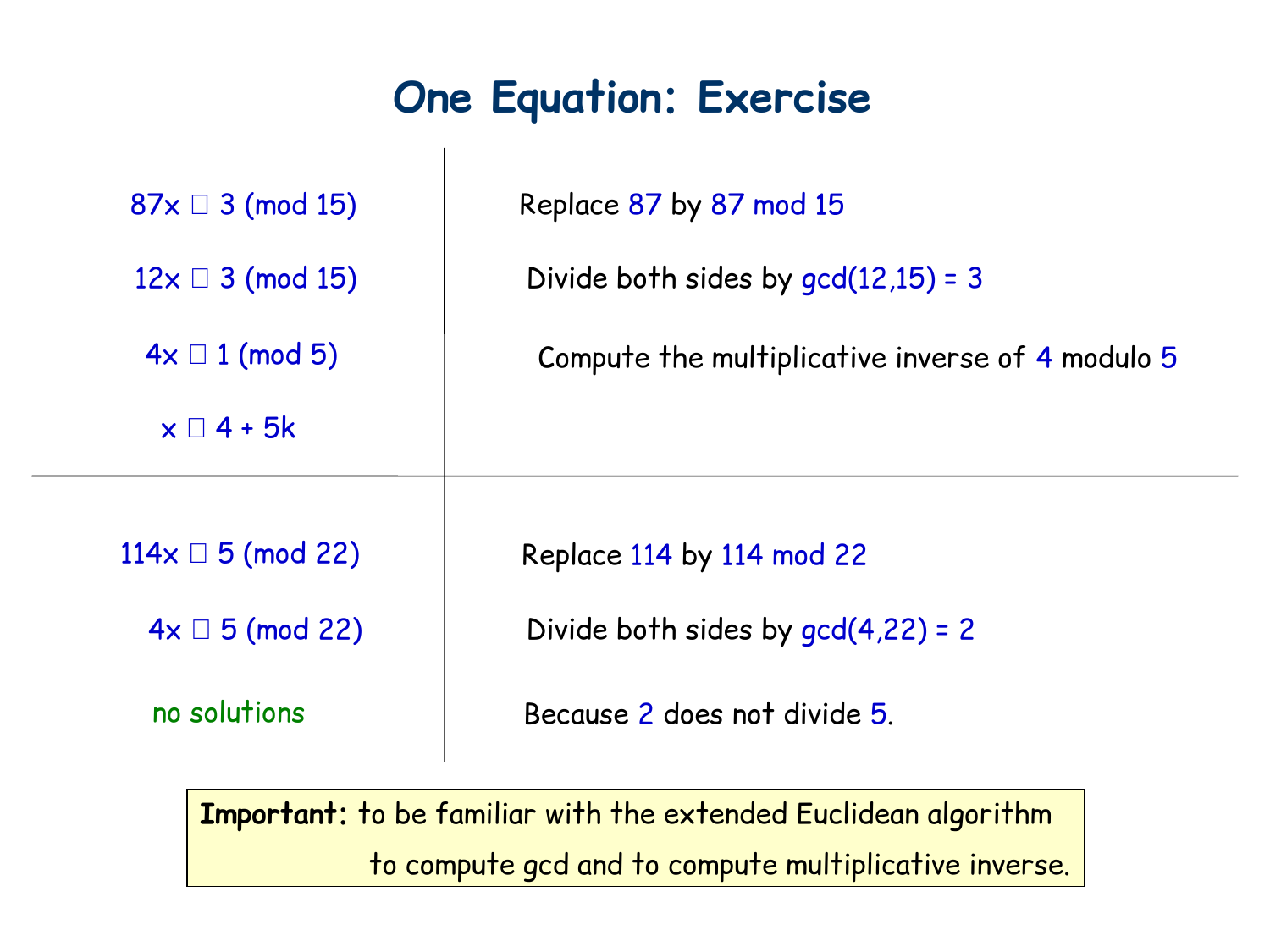

One Equation: Exercise

87x ≡ 3 (mod 15)
Replace 87 by 87 mod 15
12x ≡ 3 (mod 15)
Divide both sides by gcd(12,15) = 3
4x ≡ 1 (mod 5)
Compute the multiplicative inverse of 4 modulo 5
x ≡ 4 + 5k

114x ≡ 5 (mod 22)
Replace 114 by 114 mod 22
4x ≡ 5 (mod 22)
Divide both sides by gcd(4,22) = 2
no solutions
Because 2 does not divide 5.
Important: to be familiar with the extended Euclidean algorithm
	     to compute gcd and to compute multiplicative inverse.